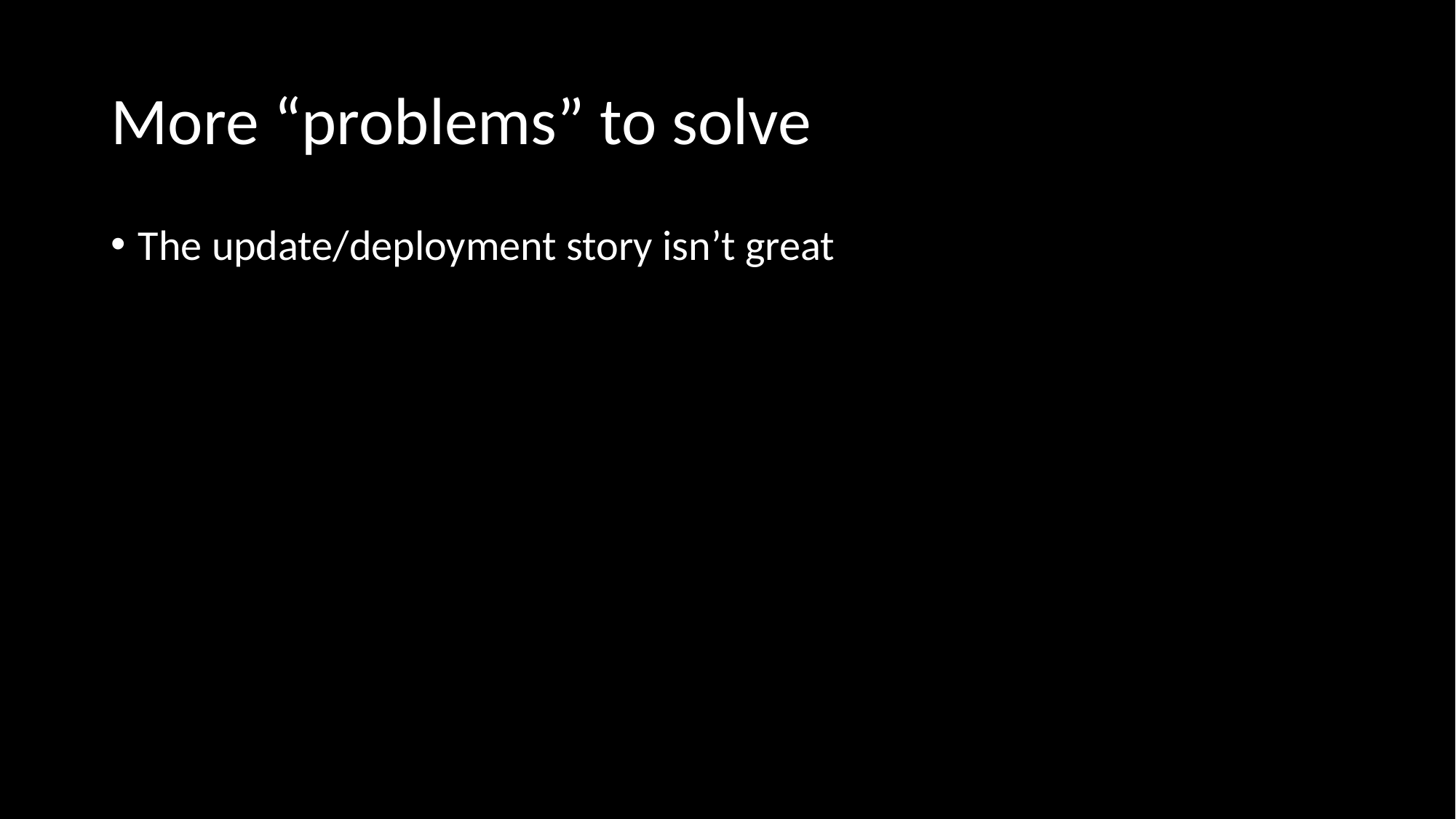

# More “problems” to solve
The update/deployment story isn’t great